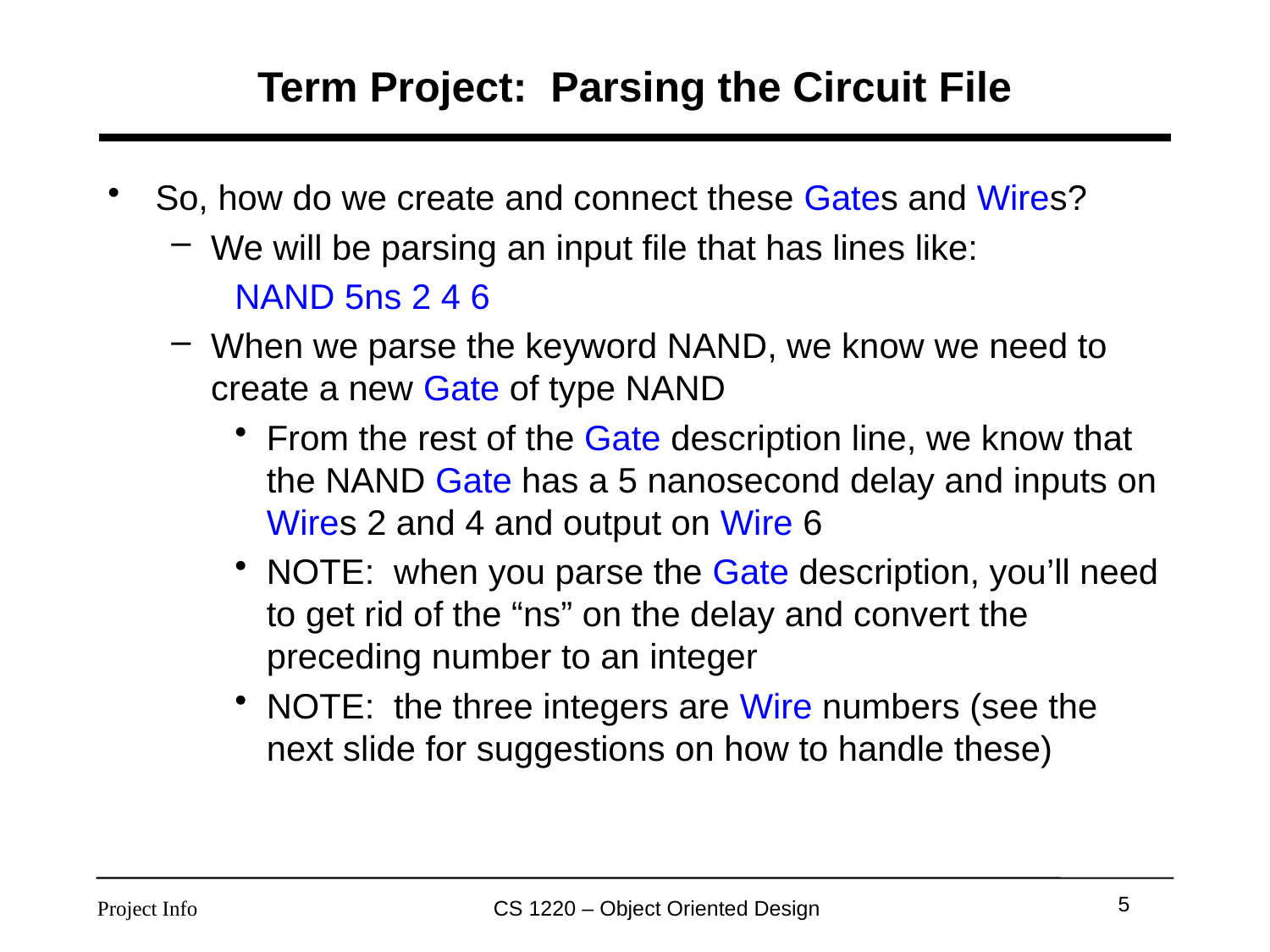

# Term Project:  Parsing the Circuit File
So, how do we create and connect these Gates and Wires?
We will be parsing an input file that has lines like:
NAND 5ns 2 4 6
When we parse the keyword NAND, we know we need to create a new Gate of type NAND
From the rest of the Gate description line, we know that the NAND Gate has a 5 nanosecond delay and inputs on Wires 2 and 4 and output on Wire 6
NOTE:  when you parse the Gate description, you’ll need to get rid of the “ns” on the delay and convert the preceding number to an integer
NOTE:  the three integers are Wire numbers (see the next slide for suggestions on how to handle these)